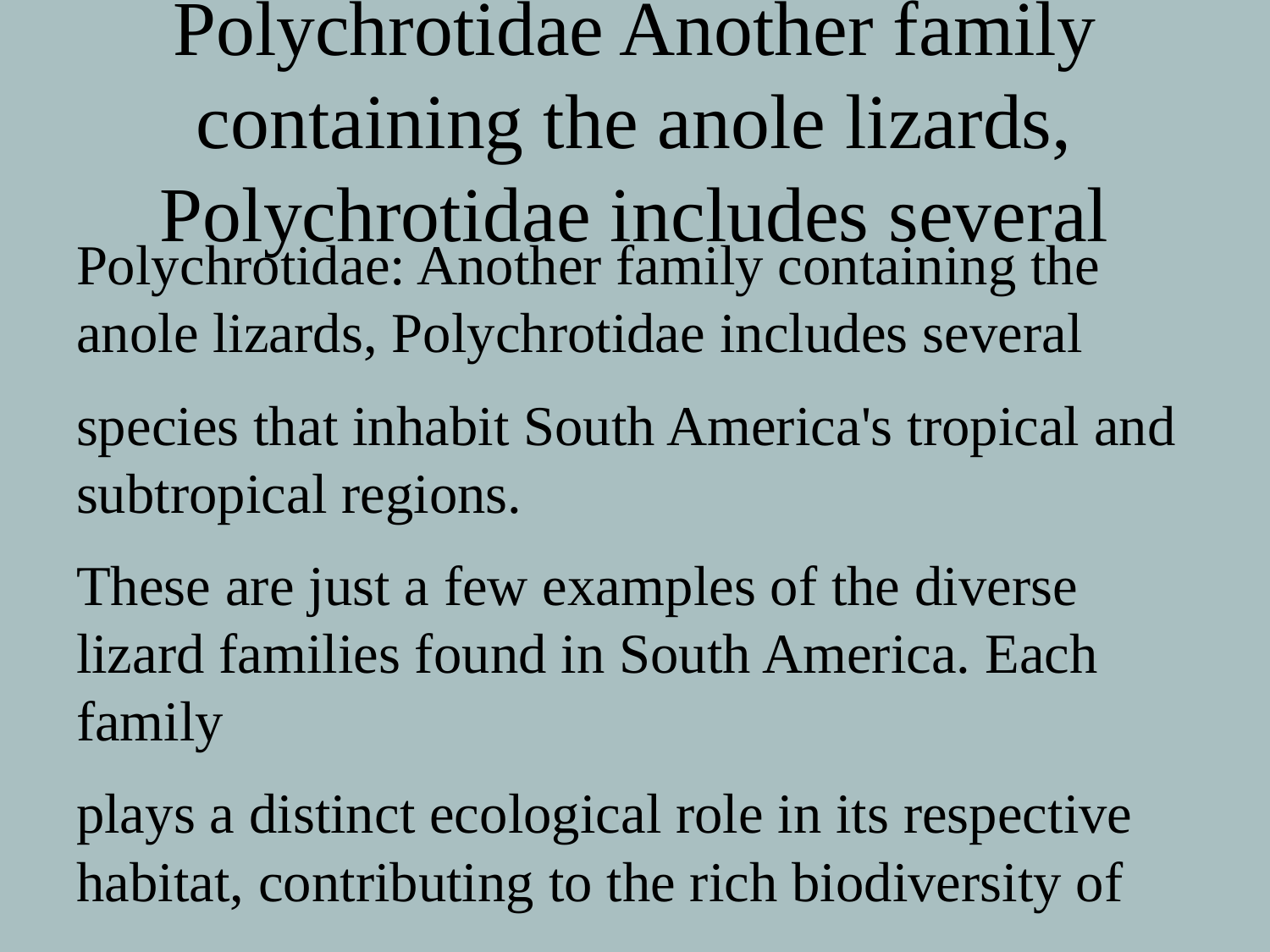

# Polychrotidae Another family containing the anole lizards, Polychrotidae includes several
Polychrotidae: Another family containing the anole lizards, Polychrotidae includes several
species that inhabit South America's tropical and subtropical regions.
These are just a few examples of the diverse lizard families found in South America. Each family
plays a distinct ecological role in its respective habitat, contributing to the rich biodiversity of
the continent.
Representative Species:
Describe notable lizard species from different families found in South America, including but not
limited to the following examples: